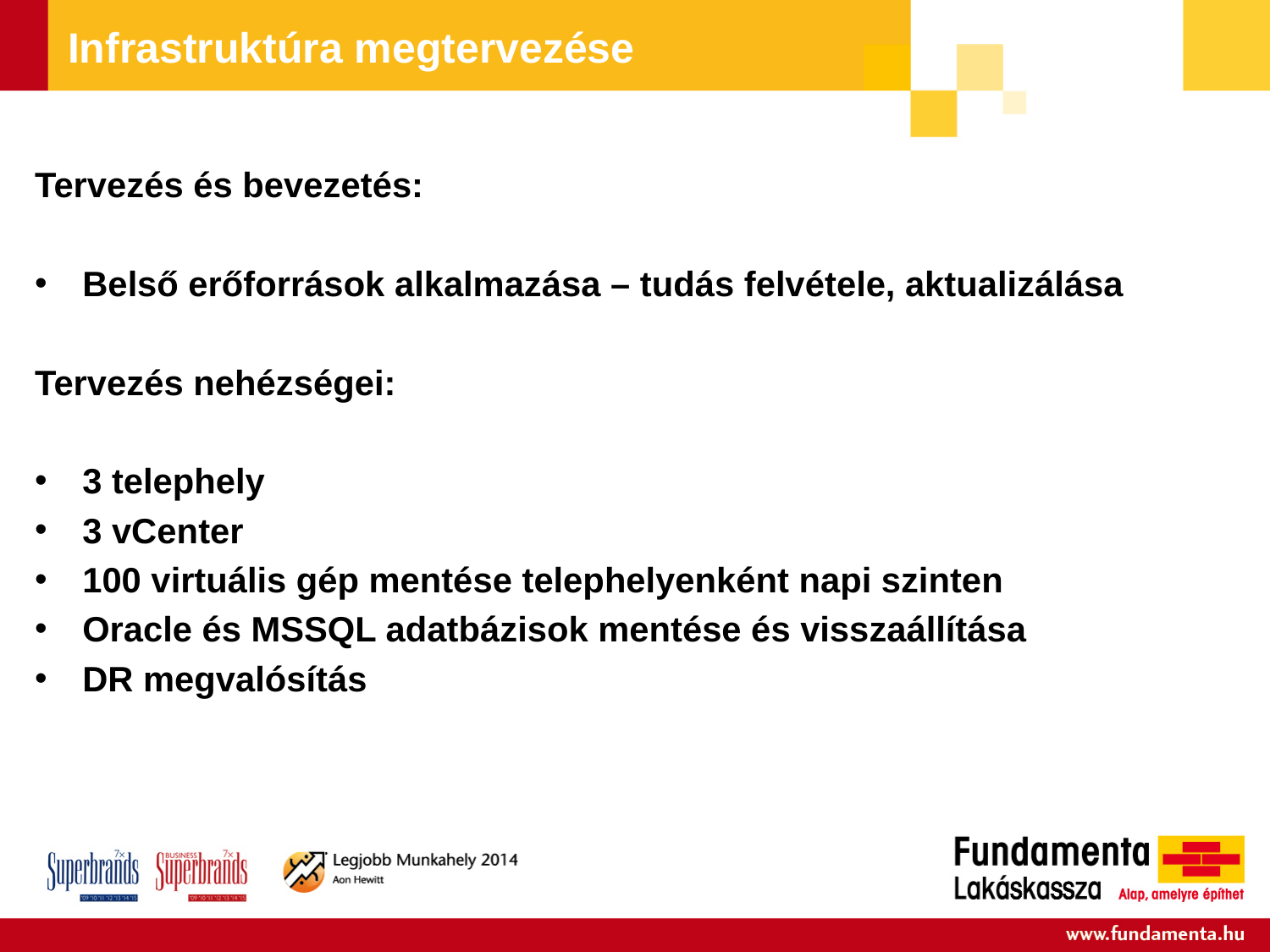

# Infrastruktúra megtervezése
Tervezés és bevezetés:

Belső erőforrások alkalmazása – tudás felvétele, aktualizálása

Tervezés nehézségei:

3 telephely
3 vCenter
100 virtuális gép mentése telephelyenként napi szinten
Oracle és MSSQL adatbázisok mentése és visszaállítása
DR megvalósítás